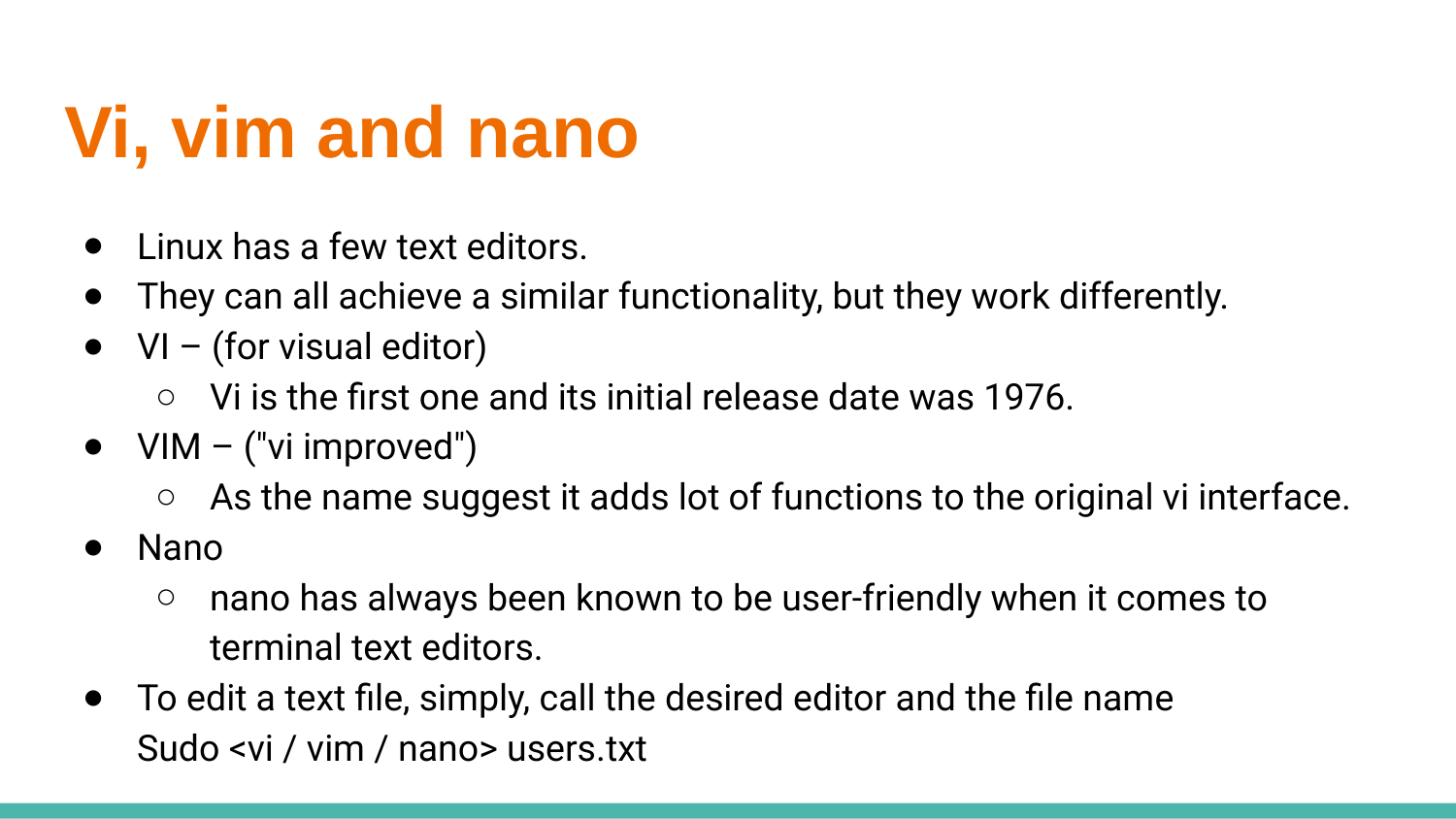

# Vi, vim and nano
Linux has a few text editors.
They can all achieve a similar functionality, but they work differently.
VI – (for visual editor)
Vi is the first one and its initial release date was 1976.
VIM – ("vi improved")
As the name suggest it adds lot of functions to the original vi interface.
Nano
nano has always been known to be user-friendly when it comes to terminal text editors.
To edit a text file, simply, call the desired editor and the file name
Sudo <vi / vim / nano> users.txt